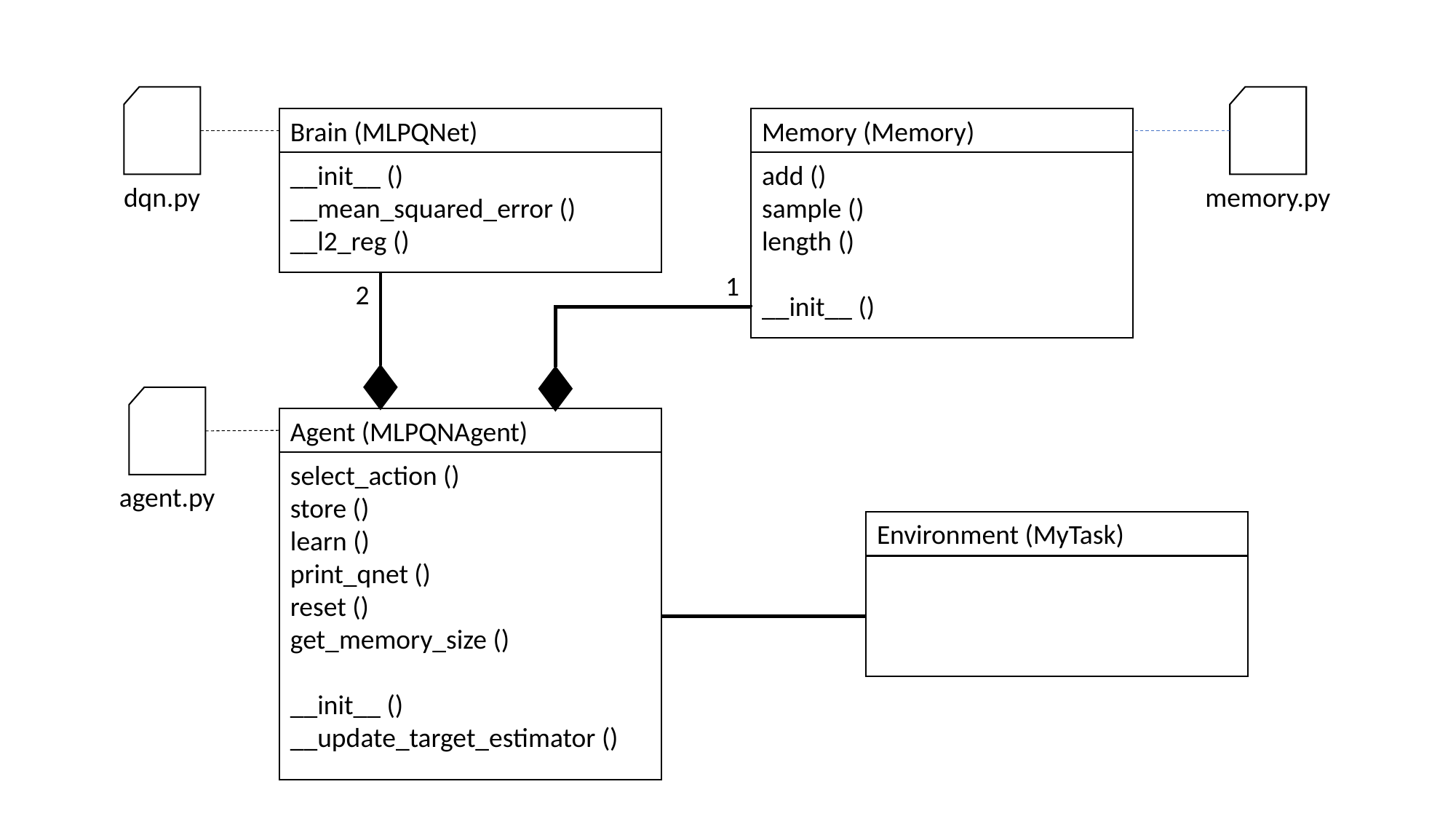

Brain (MLPQNet)
Memory (Memory)
__init__ ()
__mean_squared_error ()
__l2_reg ()

add ()
sample ()
length ()

__init__ ()
dqn.py
memory.py
1
2

Agent (MLPQNAgent)
select_action ()
store ()
learn ()
print_qnet ()
reset ()
get_memory_size ()

__init__ ()
__update_target_estimator ()
agent.py
Environment (MyTask)